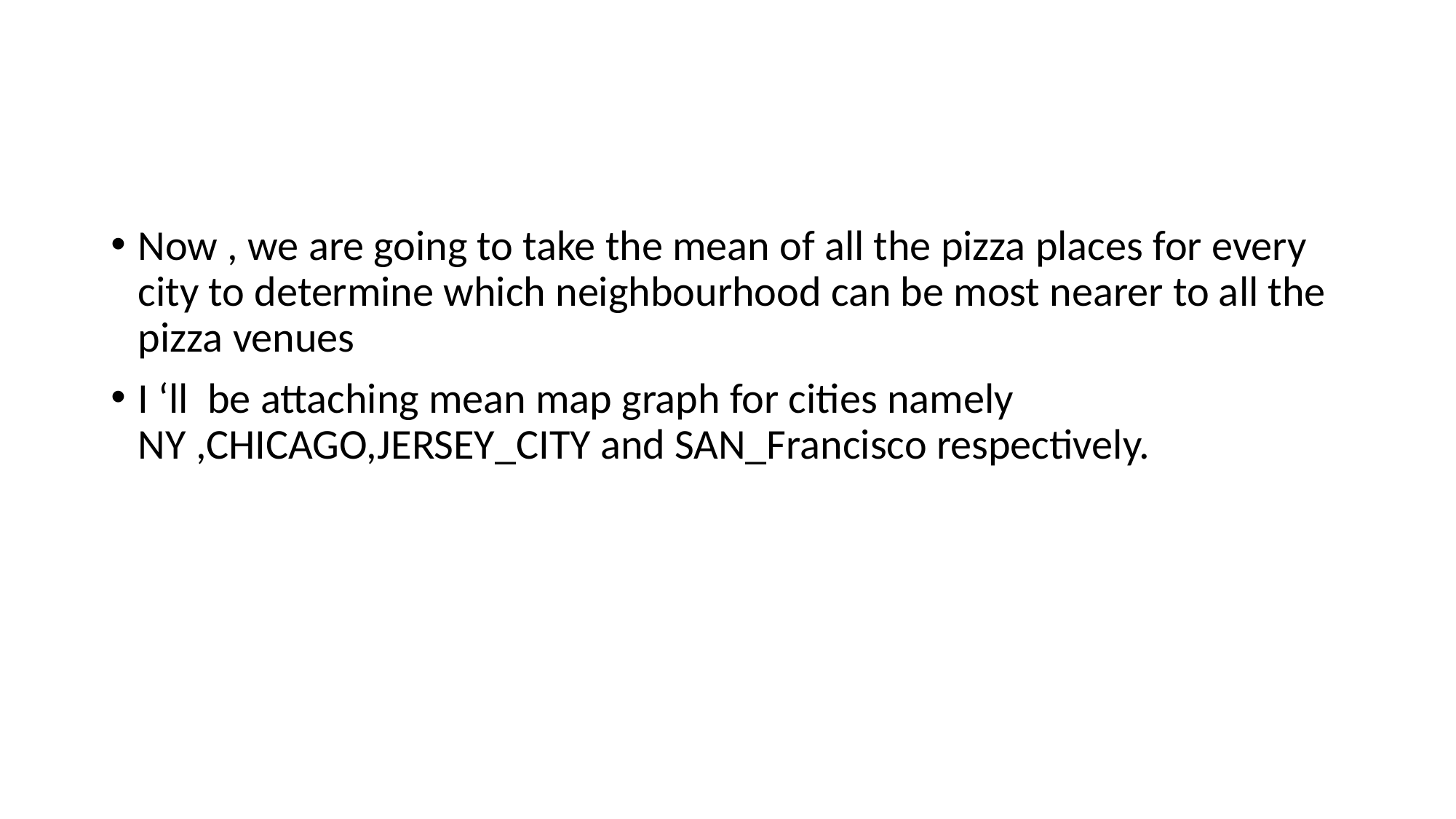

#
Now , we are going to take the mean of all the pizza places for every city to determine which neighbourhood can be most nearer to all the pizza venues
I ‘ll  be attaching mean map graph for cities namely NY ,CHICAGO,JERSEY_CITY and SAN_Francisco respectively.